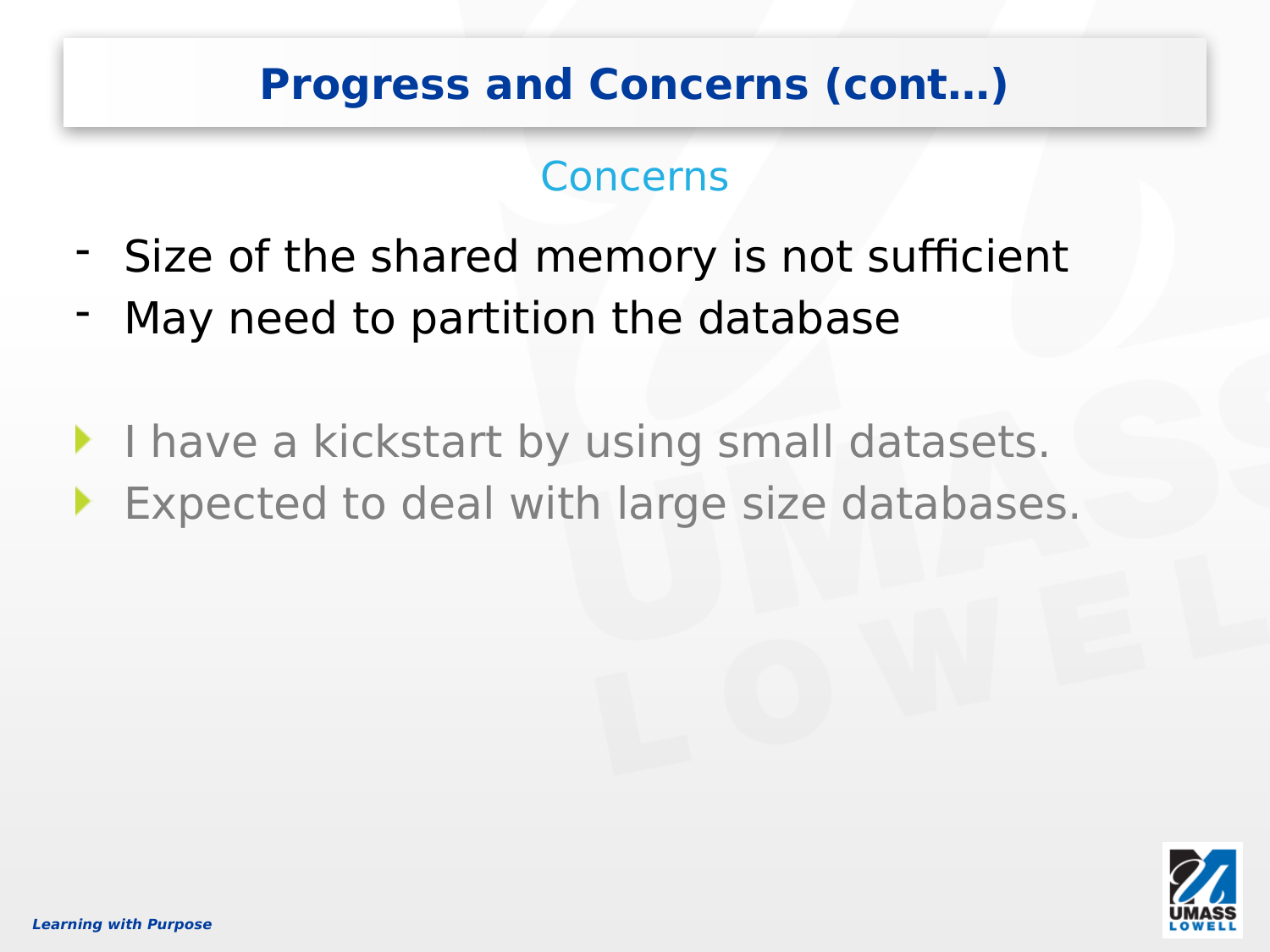

# Progress and Concerns (cont…)
Concerns
Size of the shared memory is not sufficient
May need to partition the database

I have a kickstart by using small datasets.
Expected to deal with large size databases.